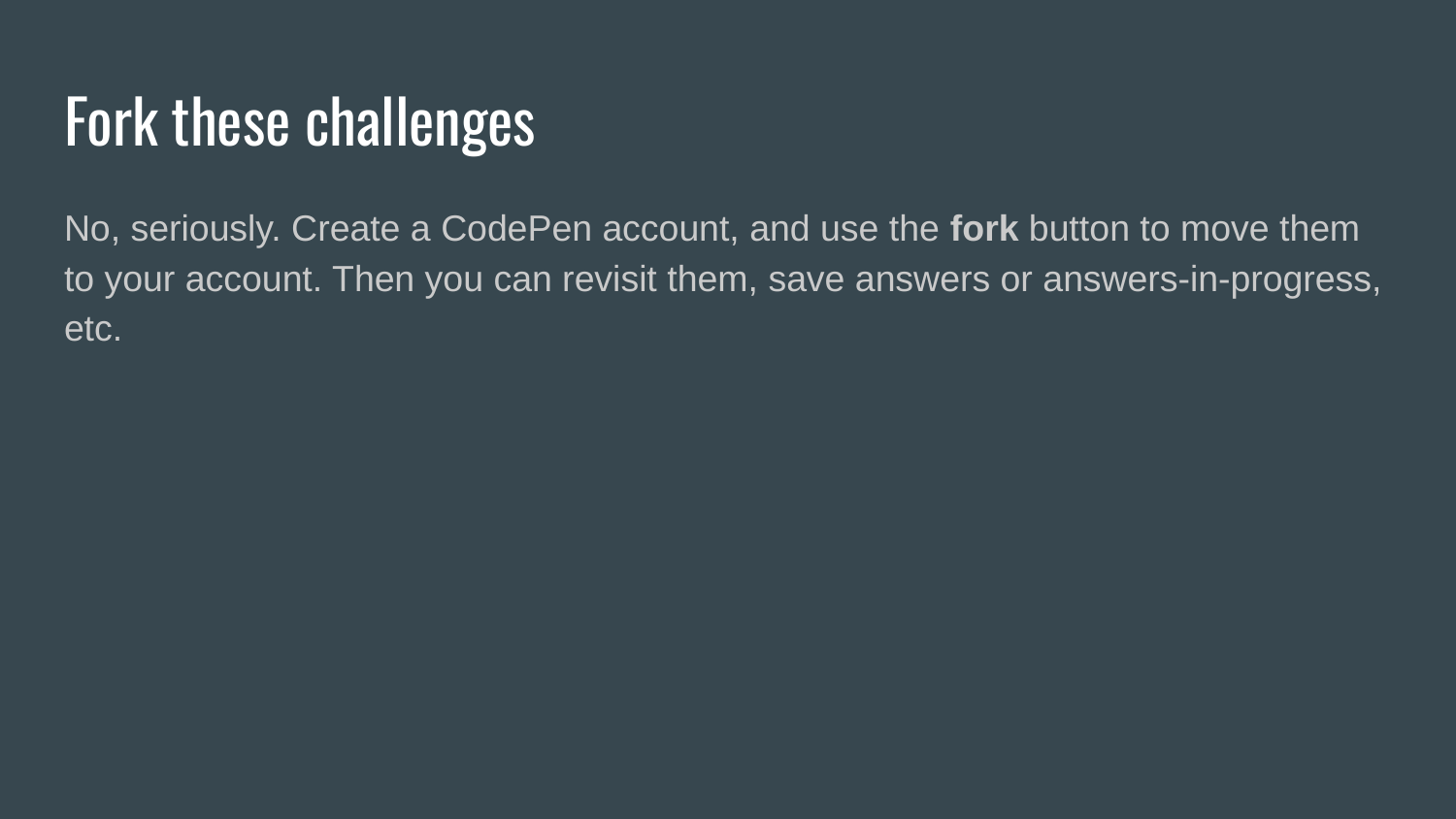

# Fork these challenges
No, seriously. Create a CodePen account, and use the fork button to move them to your account. Then you can revisit them, save answers or answers-in-progress, etc.